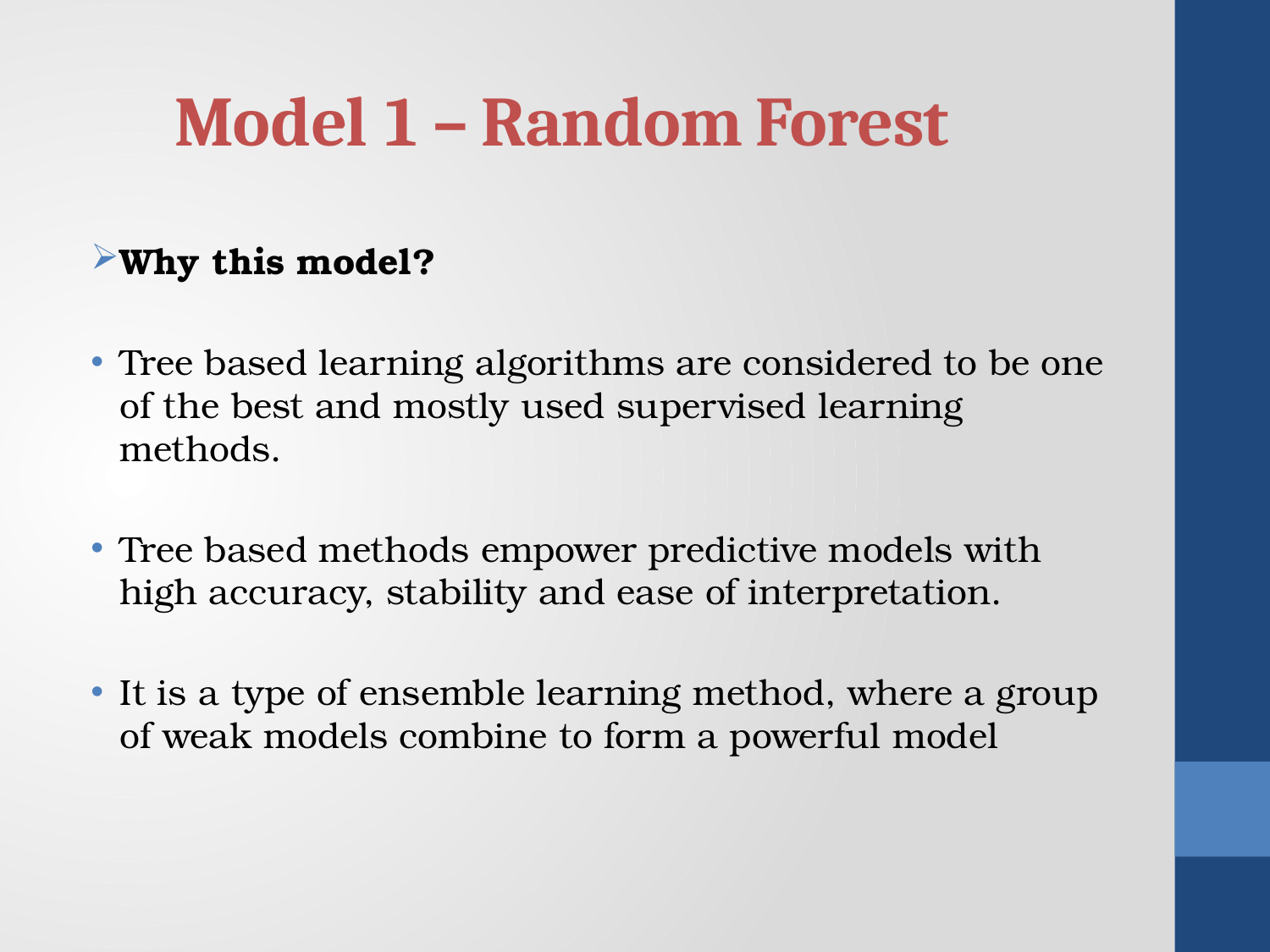

# Model 1 – Random Forest
Why this model?

Tree based learning algorithms are considered to be one of the best and mostly used supervised learning methods.

Tree based methods empower predictive models with high accuracy, stability and ease of interpretation.

It is a type of ensemble learning method, where a group of weak models combine to form a powerful model